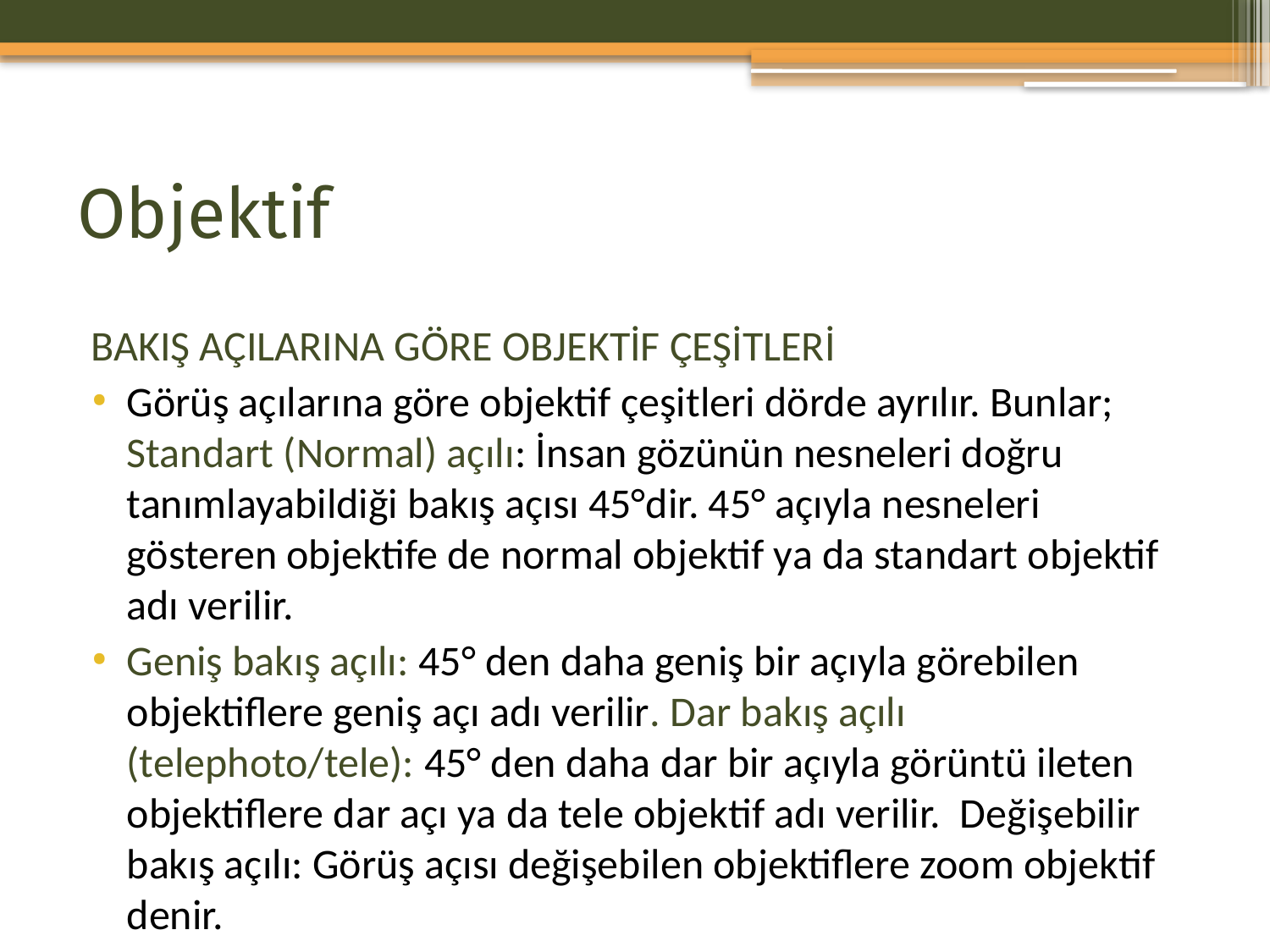

# Objektif
BAKIŞ AÇILARINA GÖRE OBJEKTİF ÇEŞİTLERİ
Görüş açılarına göre objektif çeşitleri dörde ayrılır. Bunlar; Standart (Normal) açılı: İnsan gözünün nesneleri doğru tanımlayabildiği bakış açısı 45°dir. 45° açıyla nesneleri gösteren objektife de normal objektif ya da standart objektif adı verilir.
Geniş bakış açılı: 45° den daha geniş bir açıyla görebilen objektiflere geniş açı adı verilir. Dar bakış açılı (telephoto/tele): 45° den daha dar bir açıyla görüntü ileten objektiflere dar açı ya da tele objektif adı verilir.  Değişebilir bakış açılı: Görüş açısı değişebilen objektiflere zoom objektif denir.